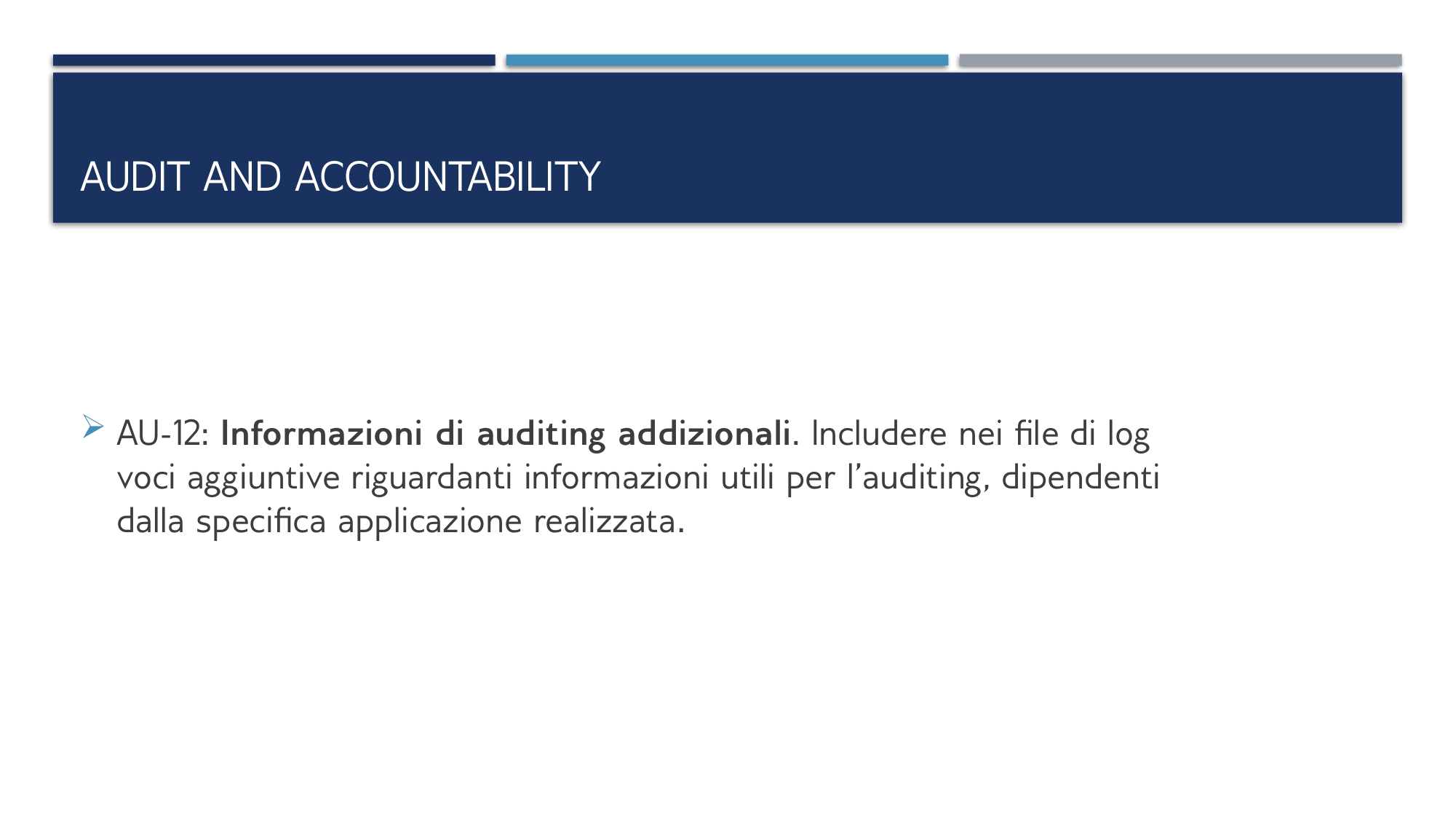

# Audit and accountability
AU-12: Informazioni di auditing addizionali. Includere nei file di log voci aggiuntive riguardanti informazioni utili per l’auditing, dipendenti dalla specifica applicazione realizzata.